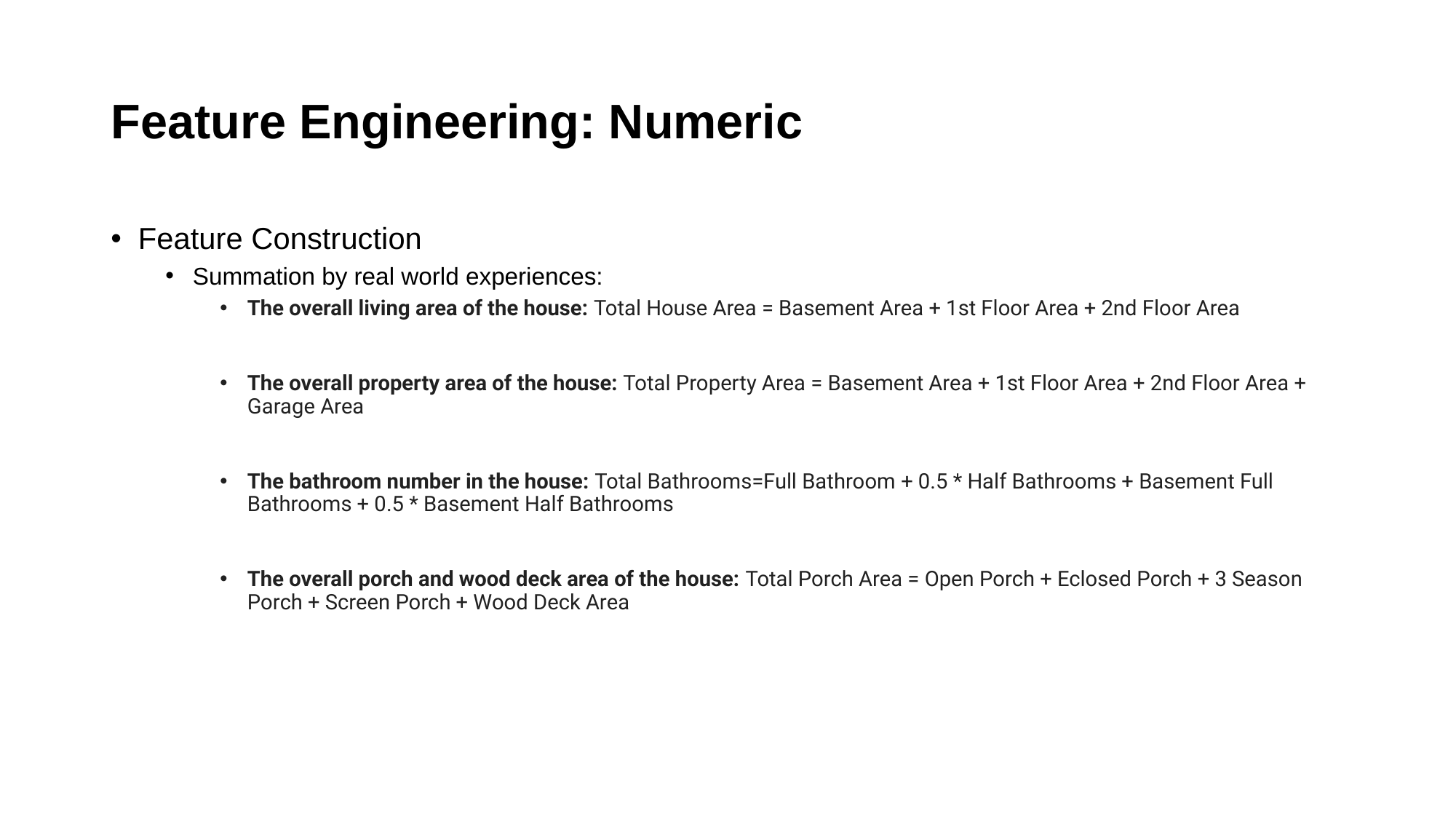

# Feature Engineering: Numeric
Feature Construction
Summation by real world experiences:
The overall living area of the house: Total House Area = Basement Area + 1st Floor Area + 2nd Floor Area

The overall property area of the house: Total Property Area = Basement Area + 1st Floor Area + 2nd Floor Area + Garage Area

The bathroom number in the house: Total Bathrooms=Full Bathroom + 0.5 * Half Bathrooms + Basement Full Bathrooms + 0.5 * Basement Half Bathrooms

The overall porch and wood deck area of the house: Total Porch Area = Open Porch + Eclosed Porch + 3 Season Porch + Screen Porch + Wood Deck Area